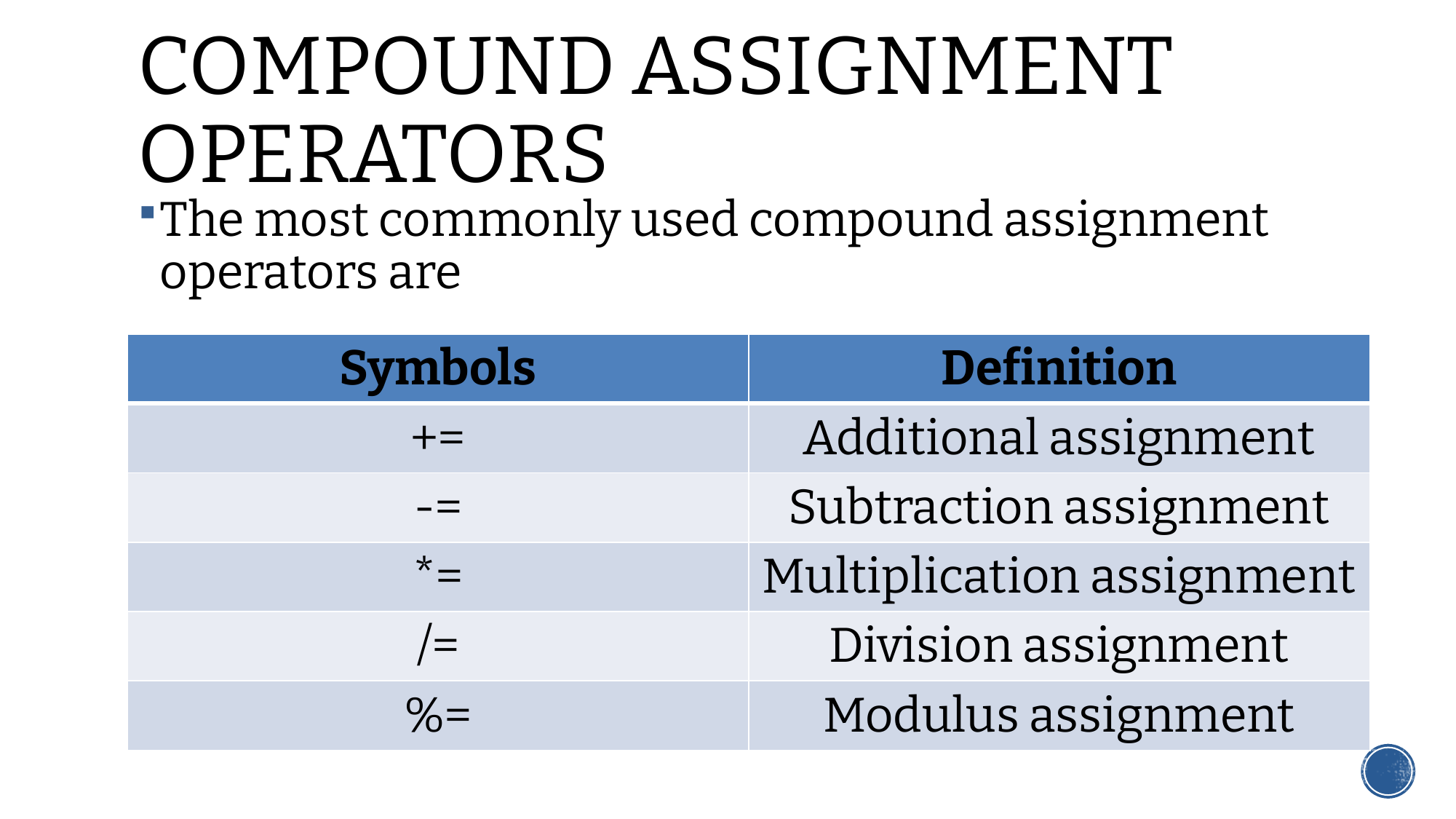

# Compound assignment operators
The most commonly used compound assignment operators are

| Symbols | Definition |
| --- | --- |
| += | Additional assignment |
| -= | Subtraction assignment |
| \*= | Multiplication assignment |
| /= | Division assignment |
| %= | Modulus assignment |